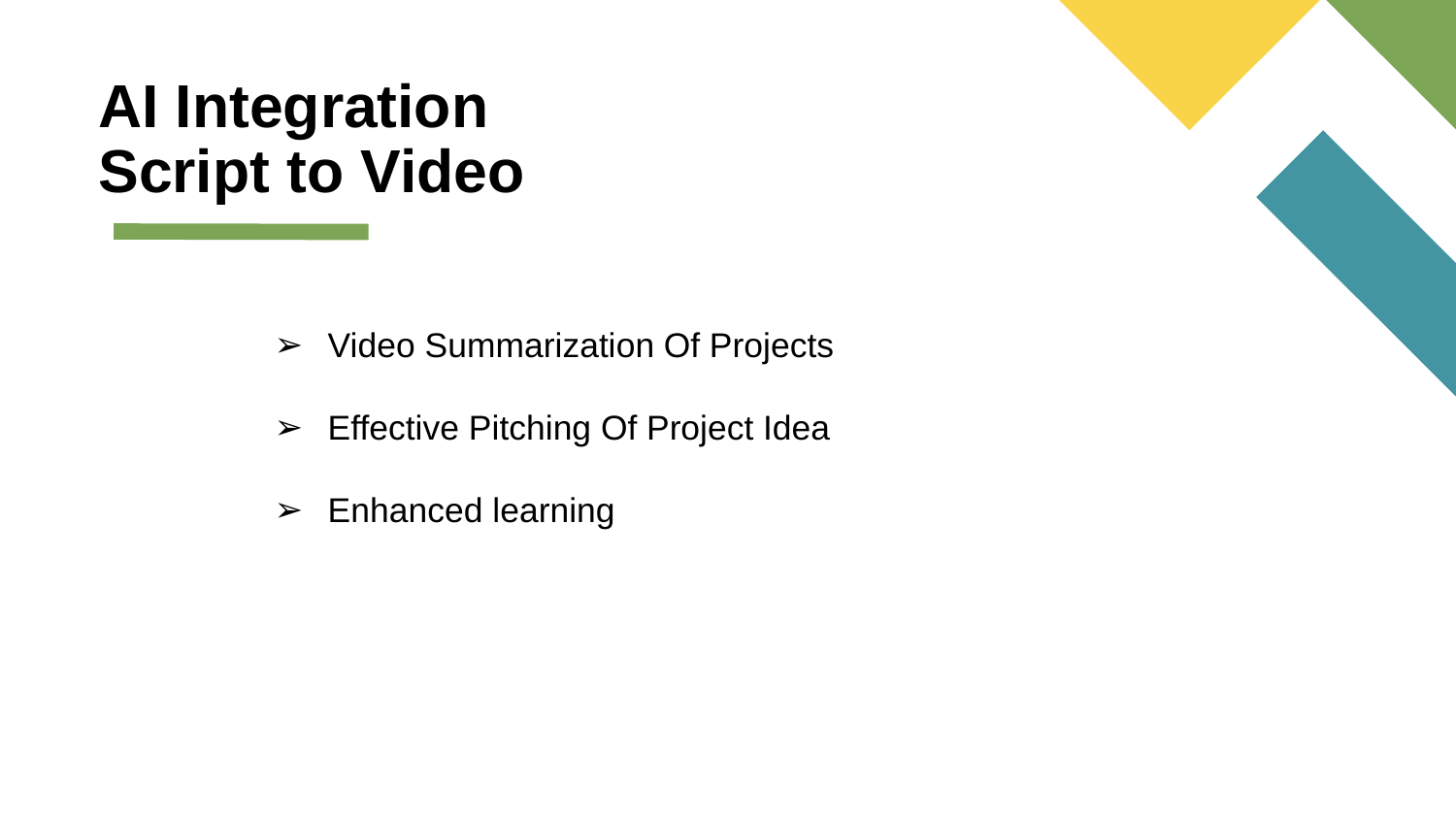

# AI Integration Script to Video
Video Summarization Of Projects

Effective Pitching Of Project Idea

Enhanced learning